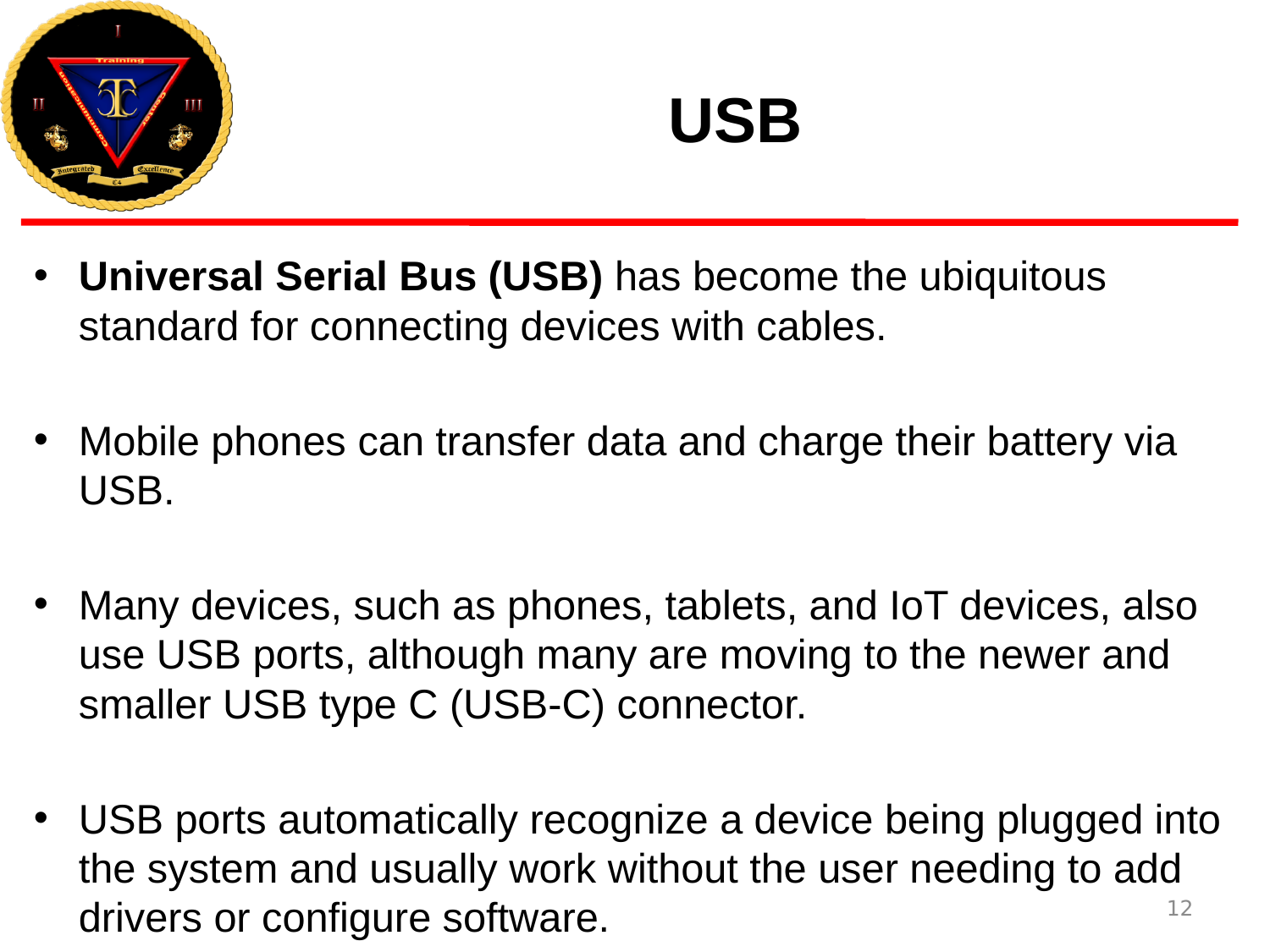

# USB
Universal Serial Bus (USB) has become the ubiquitous standard for connecting devices with cables.

Mobile phones can transfer data and charge their battery via USB.

Many devices, such as phones, tablets, and IoT devices, also use USB ports, although many are moving to the newer and smaller USB type C (USB-C) connector.

USB ports automatically recognize a device being plugged into the system and usually work without the user needing to add drivers or configure software.
12